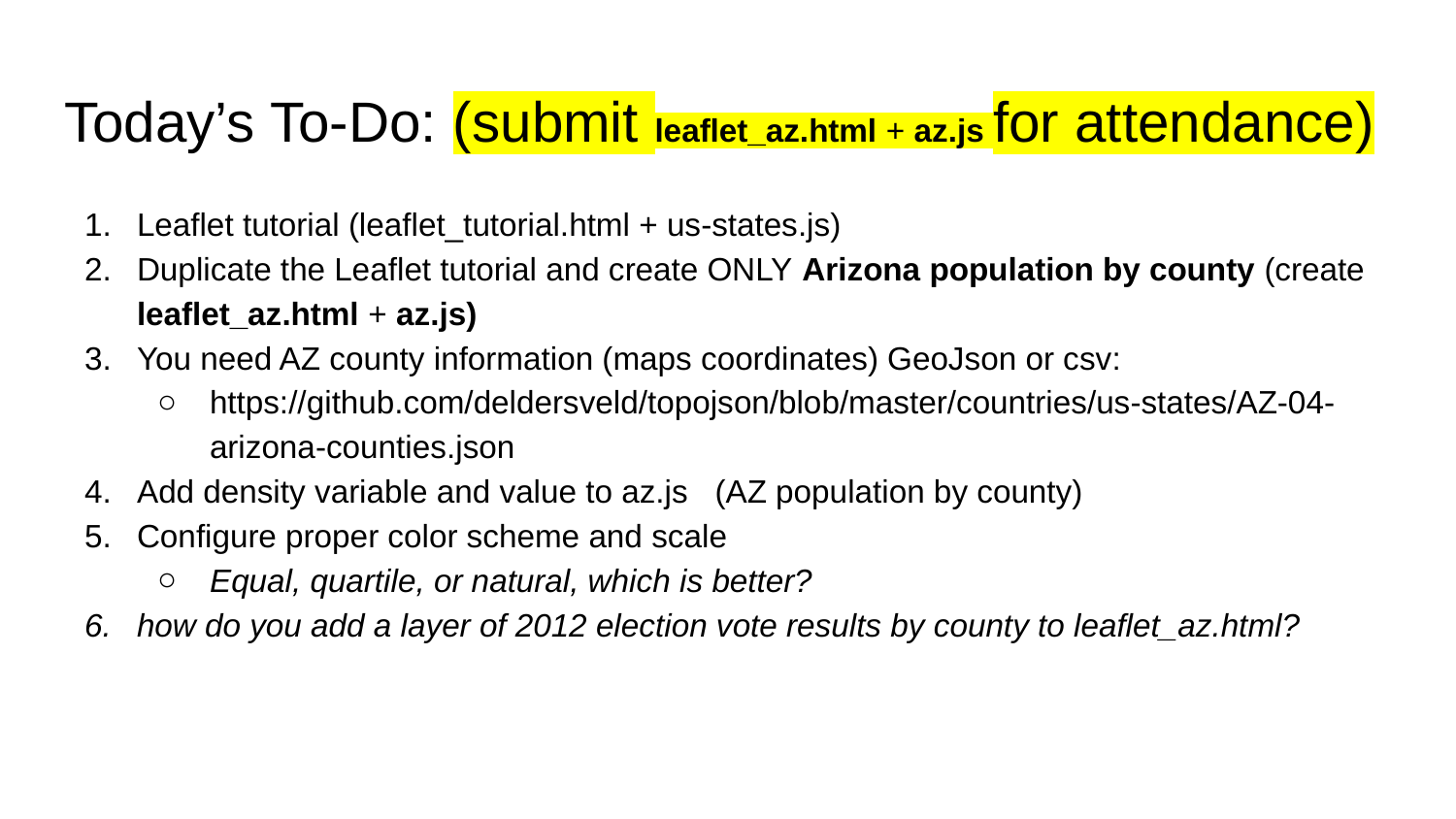

# Today’s To-Do: (submit leaflet_az.html + az.js for attendance)
Leaflet tutorial (leaflet_tutorial.html + us-states.js)
Duplicate the Leaflet tutorial and create ONLY Arizona population by county (create leaflet_az.html + az.js)
You need AZ county information (maps coordinates) GeoJson or csv:
https://github.com/deldersveld/topojson/blob/master/countries/us-states/AZ-04-arizona-counties.json
Add density variable and value to az.js   (AZ population by county)
Configure proper color scheme and scale
Equal, quartile, or natural, which is better?
how do you add a layer of 2012 election vote results by county to leaflet_az.html?